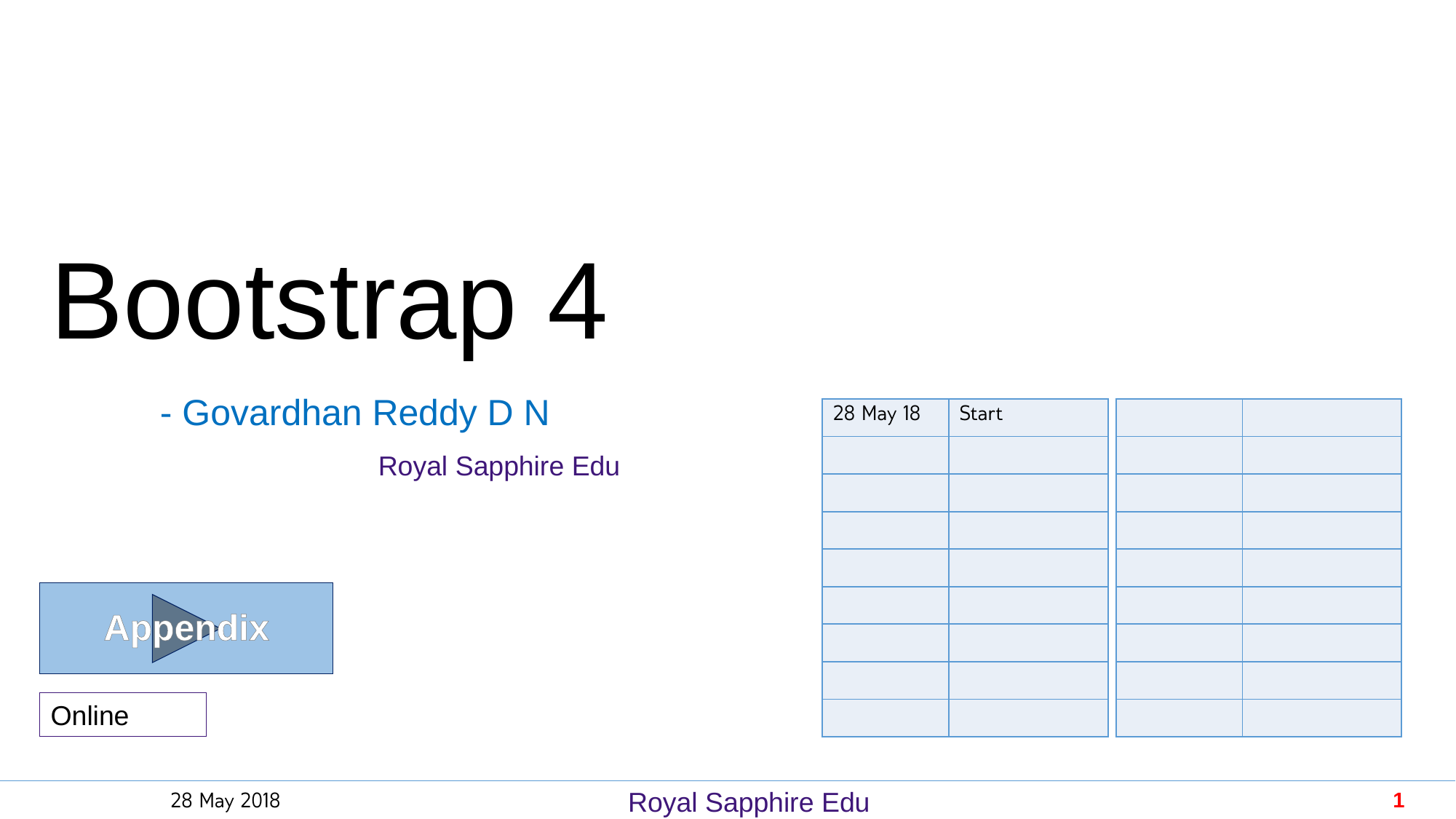

Bootstrap 4
|  |  |
| --- | --- |
|  |  |
|  |  |
|  |  |
|  |  |
|  |  |
|  |  |
|  |  |
|  |  |
| 28 May 18 | Start |
| --- | --- |
|  |  |
|  |  |
|  |  |
|  |  |
|  |  |
|  |  |
|  |  |
|  |  |
Appendix
Online
28 May 2018
1